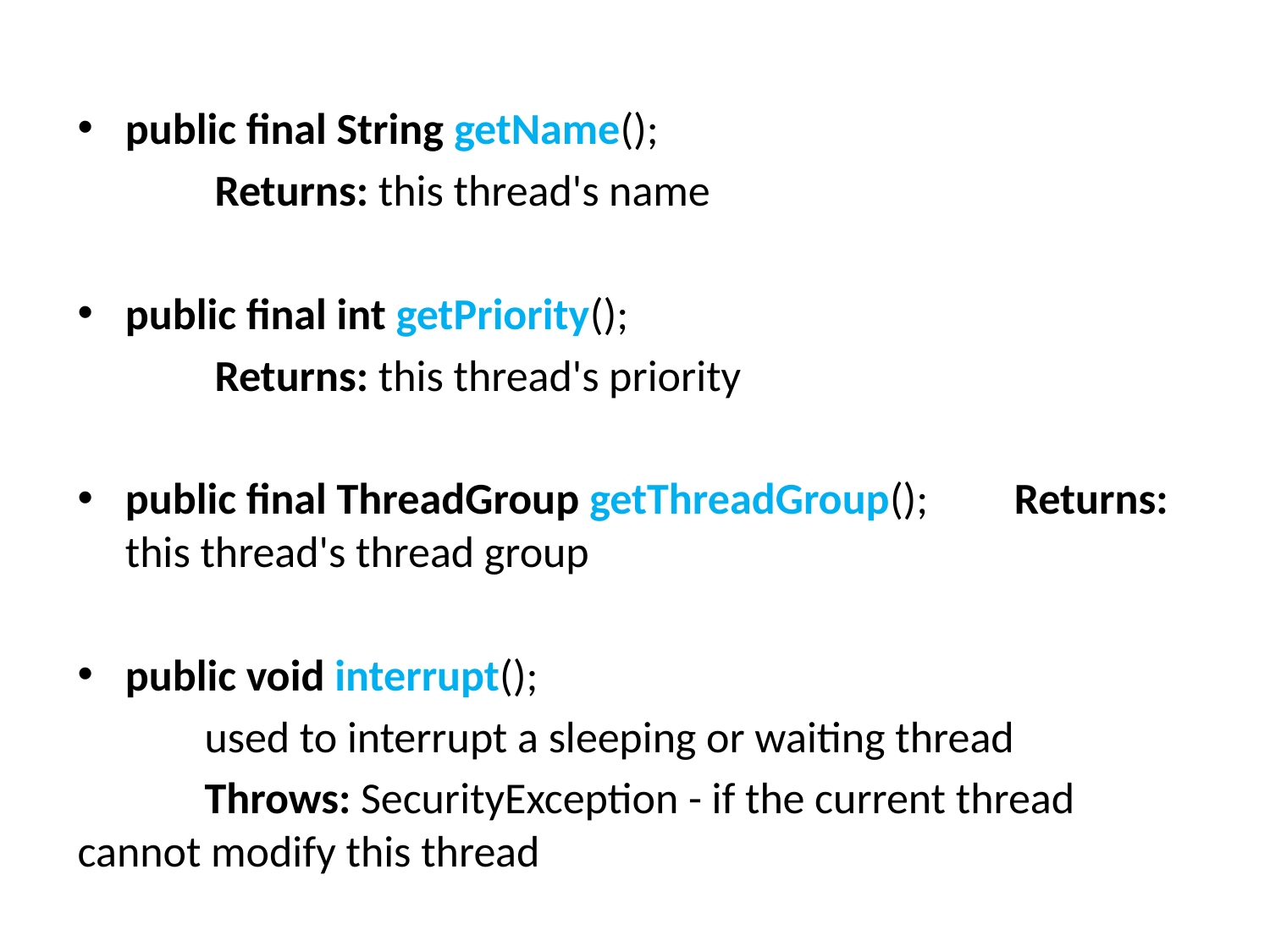

public final String getName();
	 Returns: this thread's name

public final int getPriority();
	 Returns: this thread's priority

public final ThreadGroup getThreadGroup(); 	Returns: this thread's thread group

public void interrupt();
	used to interrupt a sleeping or waiting thread
	Throws: SecurityException - if the current thread cannot modify this thread

#